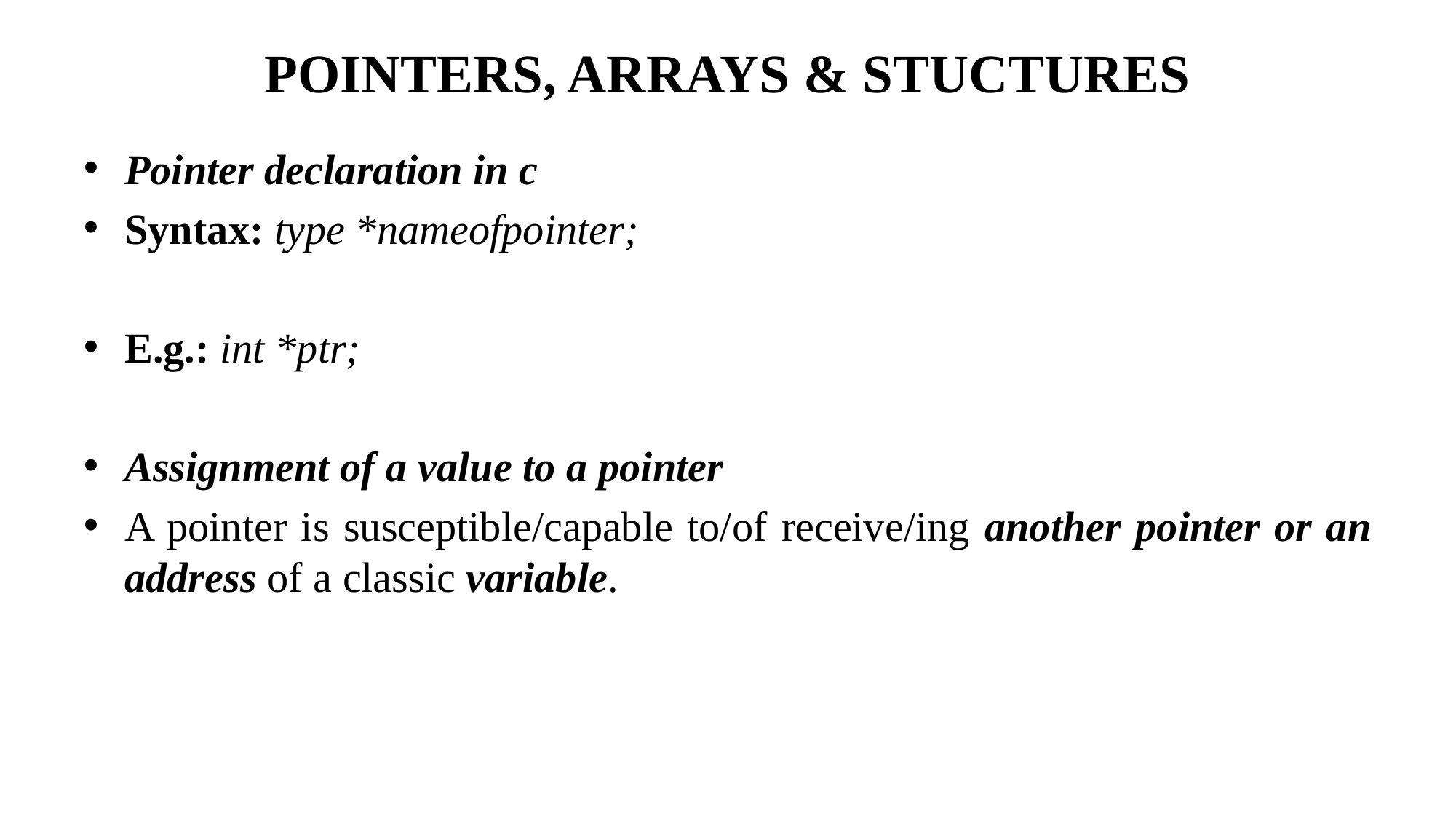

# POINTERS, ARRAYS & STUCTURES
Pointer declaration in c
Syntax: type *nameofpointer;

E.g.: int *ptr;

Assignment of a value to a pointer
A pointer is susceptible/capable to/of receive/ing another pointer or an address of a classic variable.